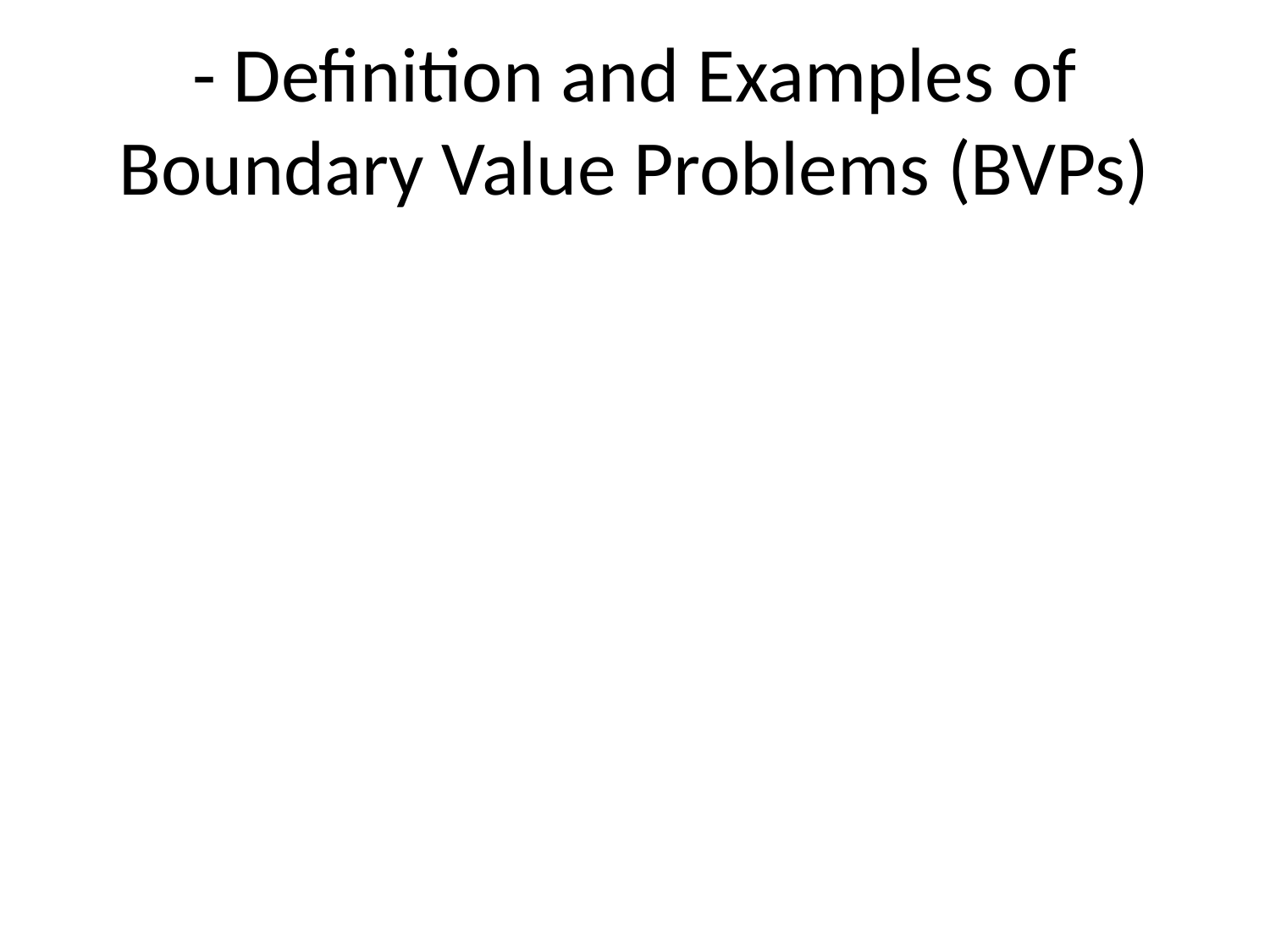

# - Definition and Examples of Boundary Value Problems (BVPs)